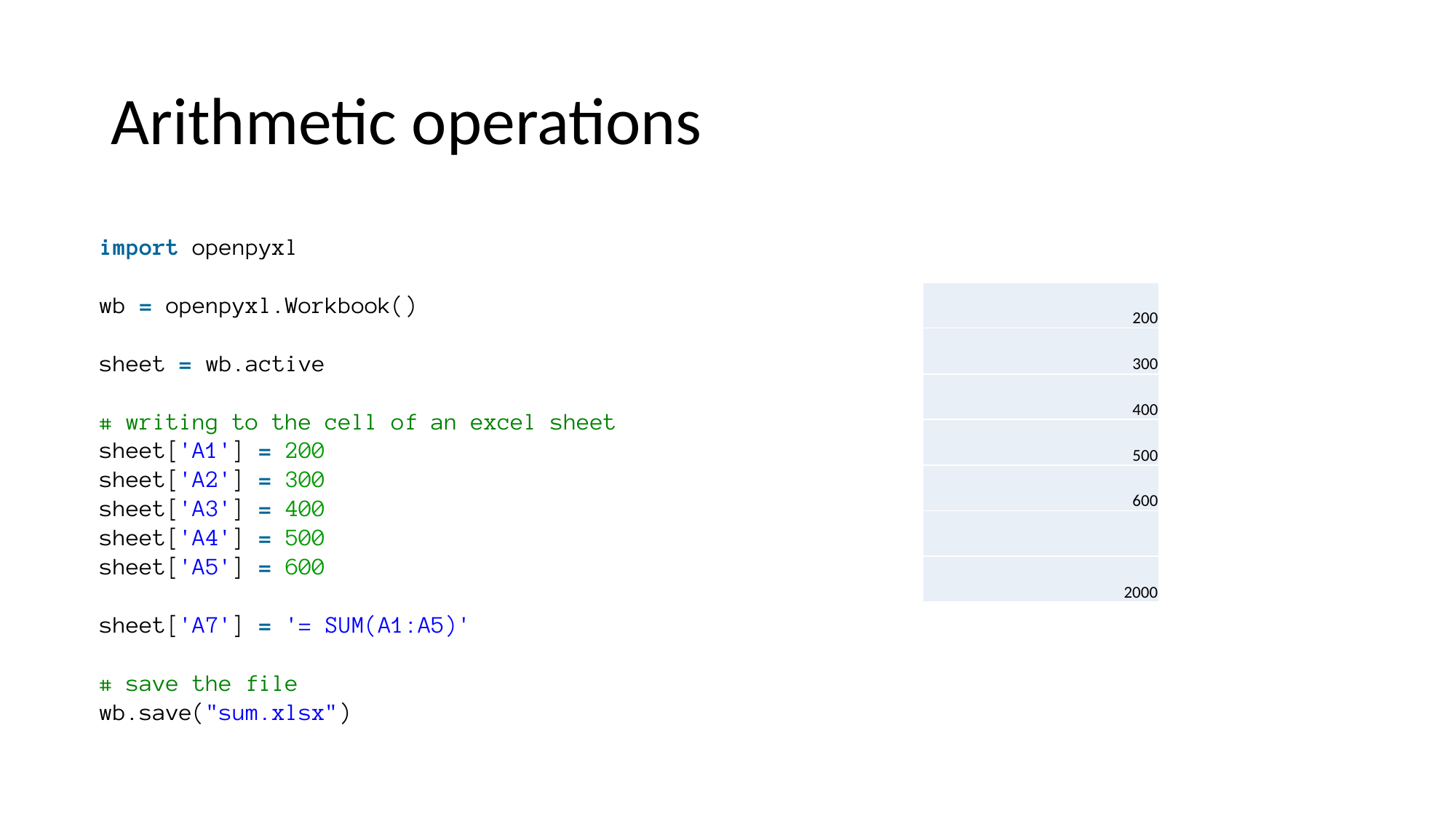

# Arithmetic operations
import openpyxl

wb = openpyxl.Workbook()

sheet = wb.active

# writing to the cell of an excel sheet
sheet['A1'] = 200
sheet['A2'] = 300
sheet['A3'] = 400
sheet['A4'] = 500
sheet['A5'] = 600

sheet['A7'] = '= SUM(A1:A5)'

# save the file
wb.save("sum.xlsx")
| 200 |
| --- |
| 300 |
| 400 |
| 500 |
| 600 |
|  |
| 2000 |